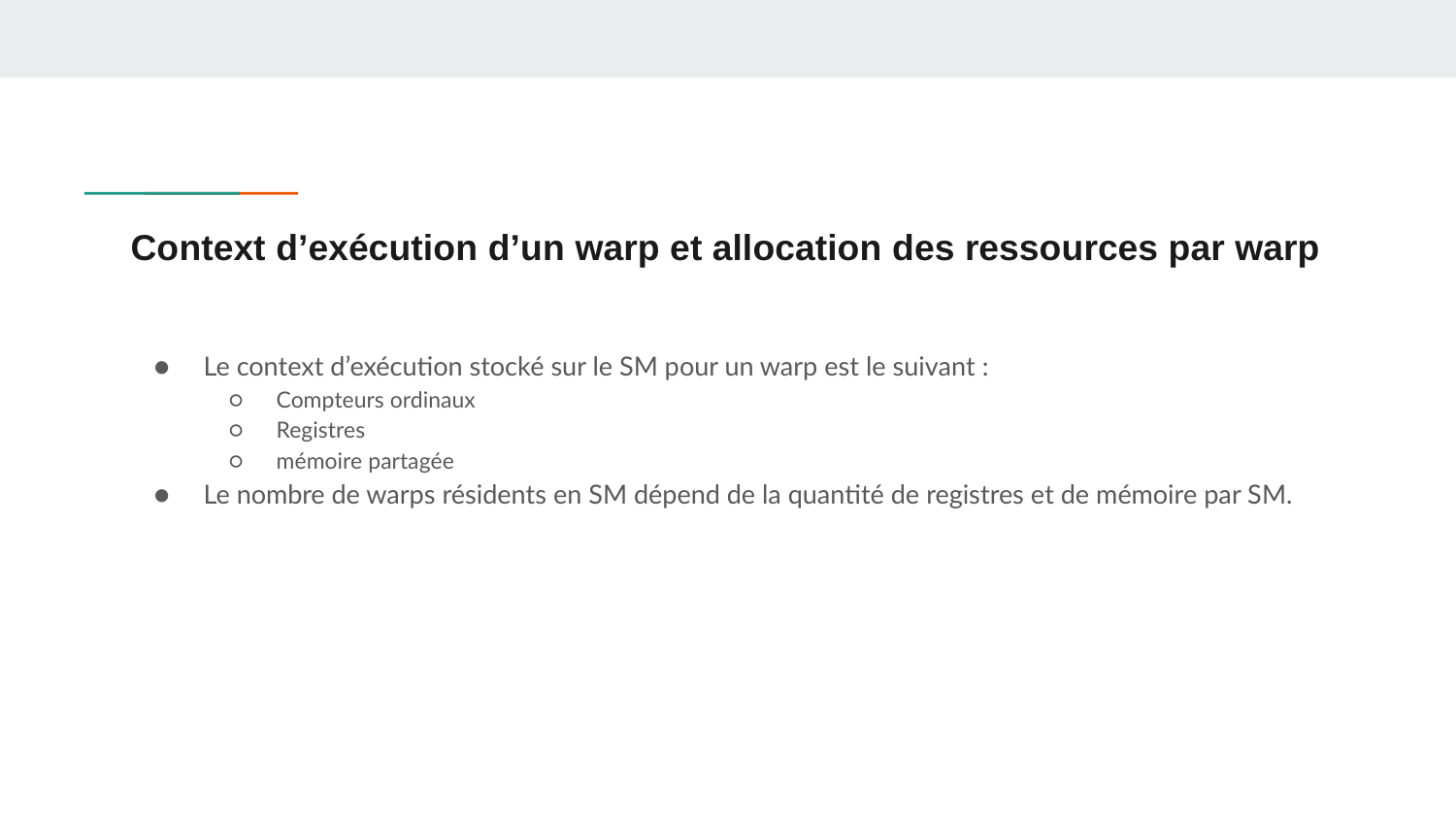

# Context d’exécution d’un warp et allocation des ressources par warp
Le context d’exécution stocké sur le SM pour un warp est le suivant :
Compteurs ordinaux
Registres
mémoire partagée
Le nombre de warps résidents en SM dépend de la quantité de registres et de mémoire par SM.